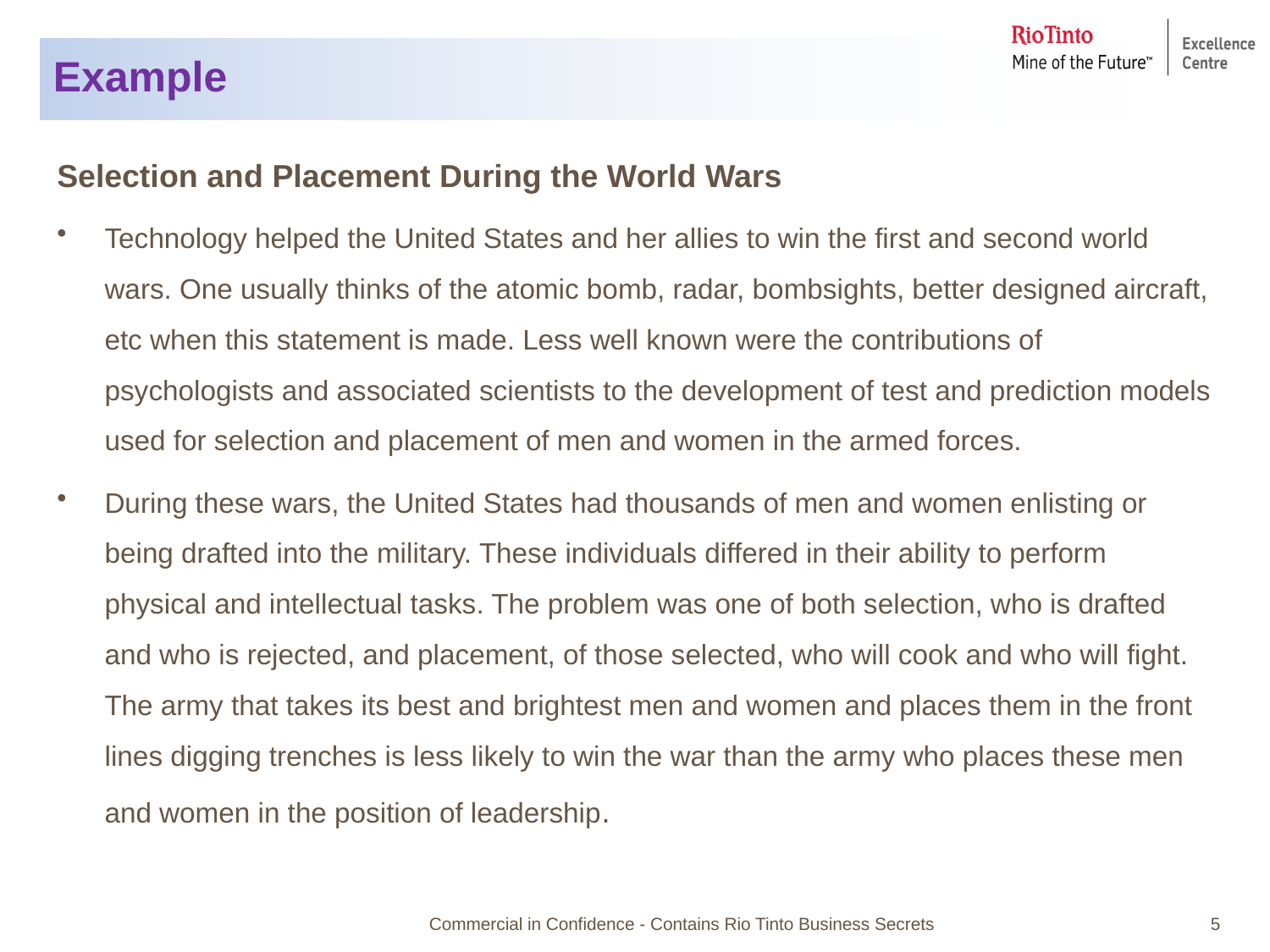

# Example
Selection and Placement During the World Wars
Technology helped the United States and her allies to win the first and second world wars. One usually thinks of the atomic bomb, radar, bombsights, better designed aircraft, etc when this statement is made. Less well known were the contributions of psychologists and associated scientists to the development of test and prediction models used for selection and placement of men and women in the armed forces.
During these wars, the United States had thousands of men and women enlisting or being drafted into the military. These individuals differed in their ability to perform physical and intellectual tasks. The problem was one of both selection, who is drafted and who is rejected, and placement, of those selected, who will cook and who will fight. The army that takes its best and brightest men and women and places them in the front lines digging trenches is less likely to win the war than the army who places these men and women in the position of leadership.

Commercial in Confidence - Contains Rio Tinto Business Secrets
5